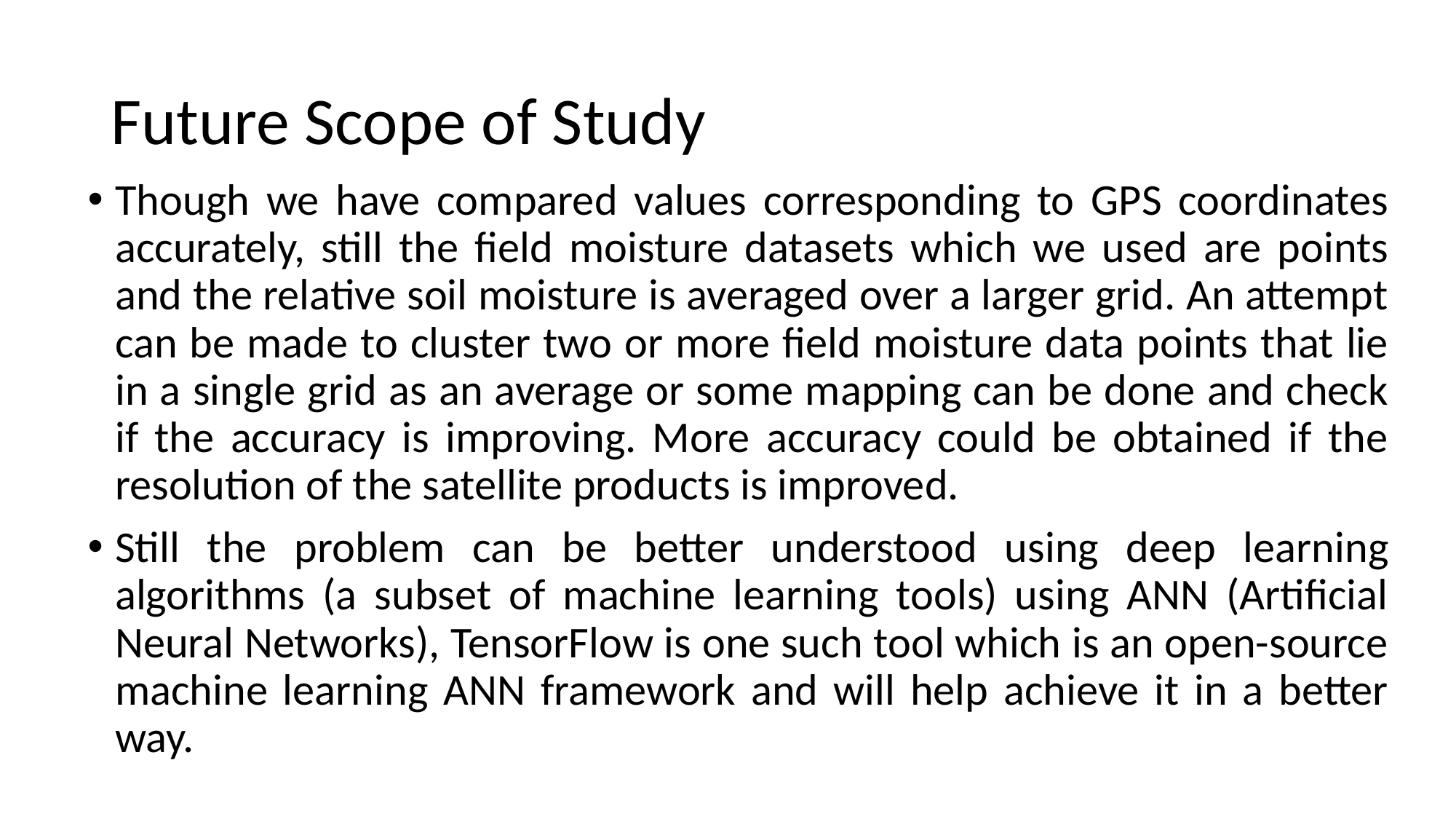

# Future Scope of Study
Though we have compared values corresponding to GPS coordinates accurately, still the field moisture datasets which we used are points and the relative soil moisture is averaged over a larger grid. An attempt can be made to cluster two or more field moisture data points that lie in a single grid as an average or some mapping can be done and check if the accuracy is improving. More accuracy could be obtained if the resolution of the satellite products is improved.
Still the problem can be better understood using deep learning algorithms (a subset of machine learning tools) using ANN (Artificial Neural Networks), TensorFlow is one such tool which is an open-source machine learning ANN framework and will help achieve it in a better way.